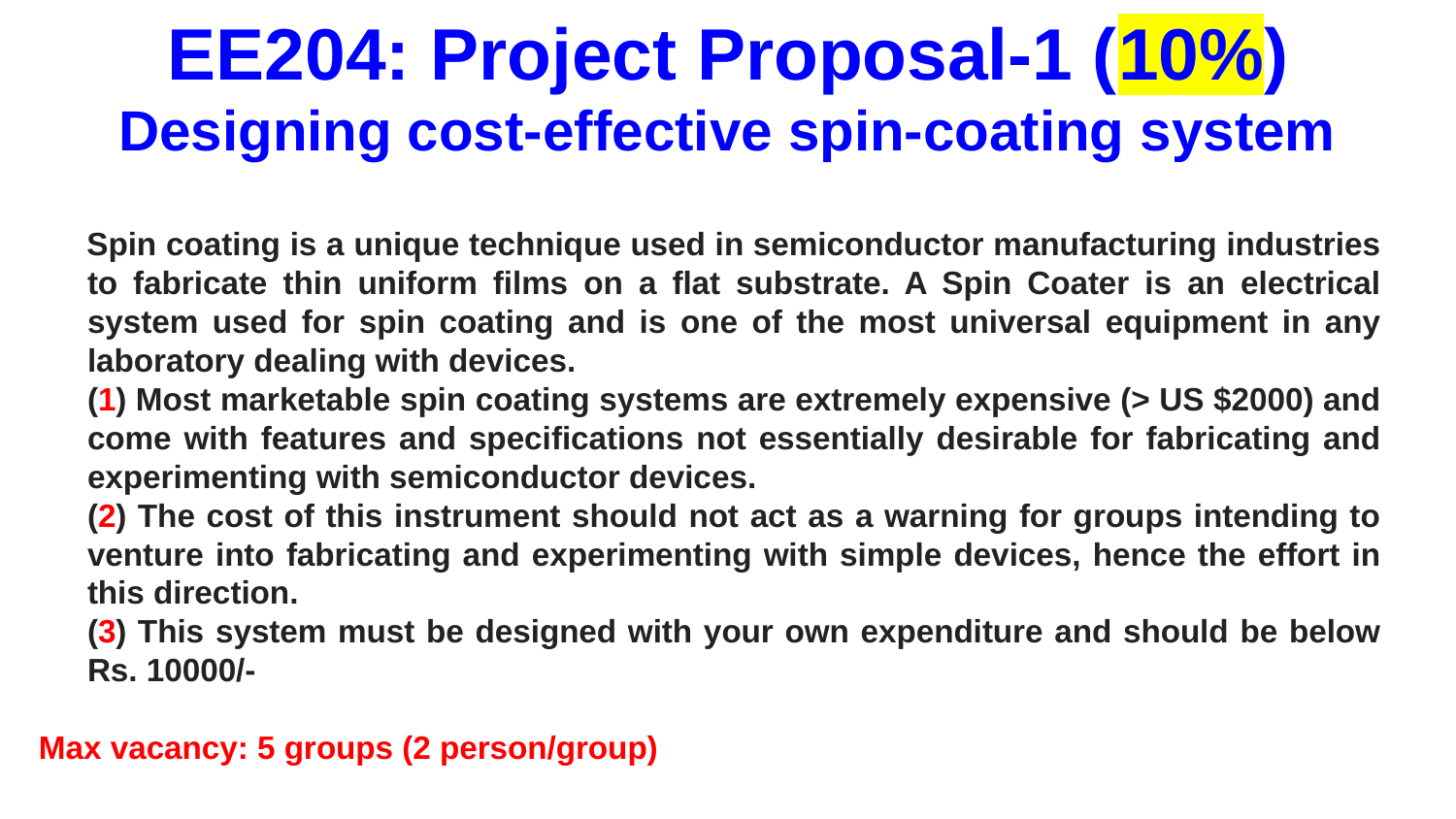

# EE204: Project Proposal-1 (10%) Designing cost-effective spin-coating system
     Spin coating is a unique technique used in semiconductor manufacturing industries to fabricate thin uniform films on a flat substrate. A Spin Coater is an electrical system used for spin coating and is one of the most universal equipment in any laboratory dealing with devices.
	(1) Most marketable spin coating systems are extremely expensive (> US $2000) and come with features and specifications not essentially desirable for fabricating and experimenting with semiconductor devices.
	(2) The cost of this instrument should not act as a warning for groups intending to venture into fabricating and experimenting with simple devices, hence the effort in this direction.
	(3) This system must be designed with your own expenditure and should be below Rs. 10000/-

Max vacancy: 5 groups (2 person/group)